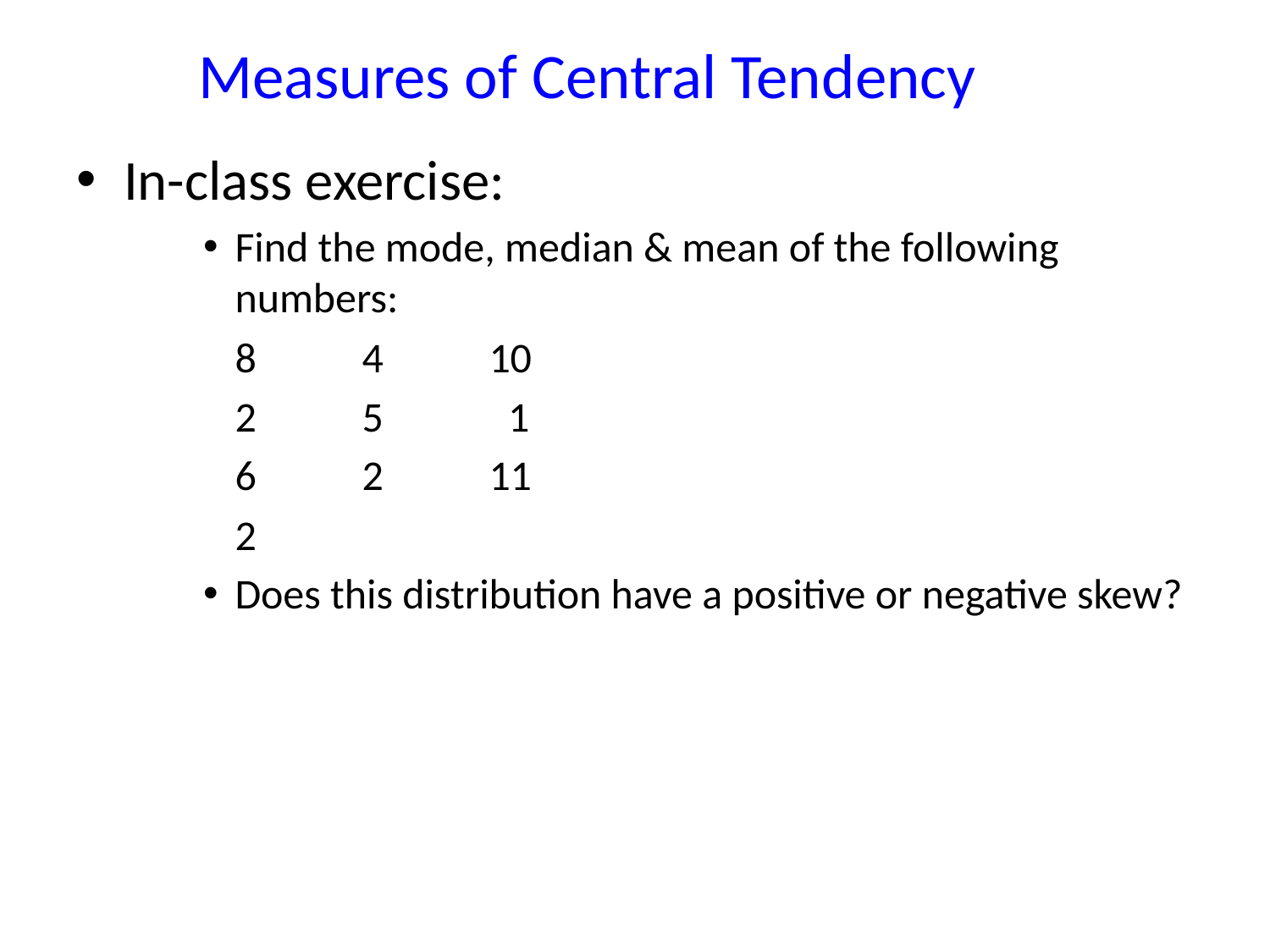

# Measures of Central Tendency
In-class exercise:
Find the mode, median & mean of the following numbers:
	8	4 	10
	2 	5	  1
	6 	2 	11
	2
Does this distribution have a positive or negative skew?